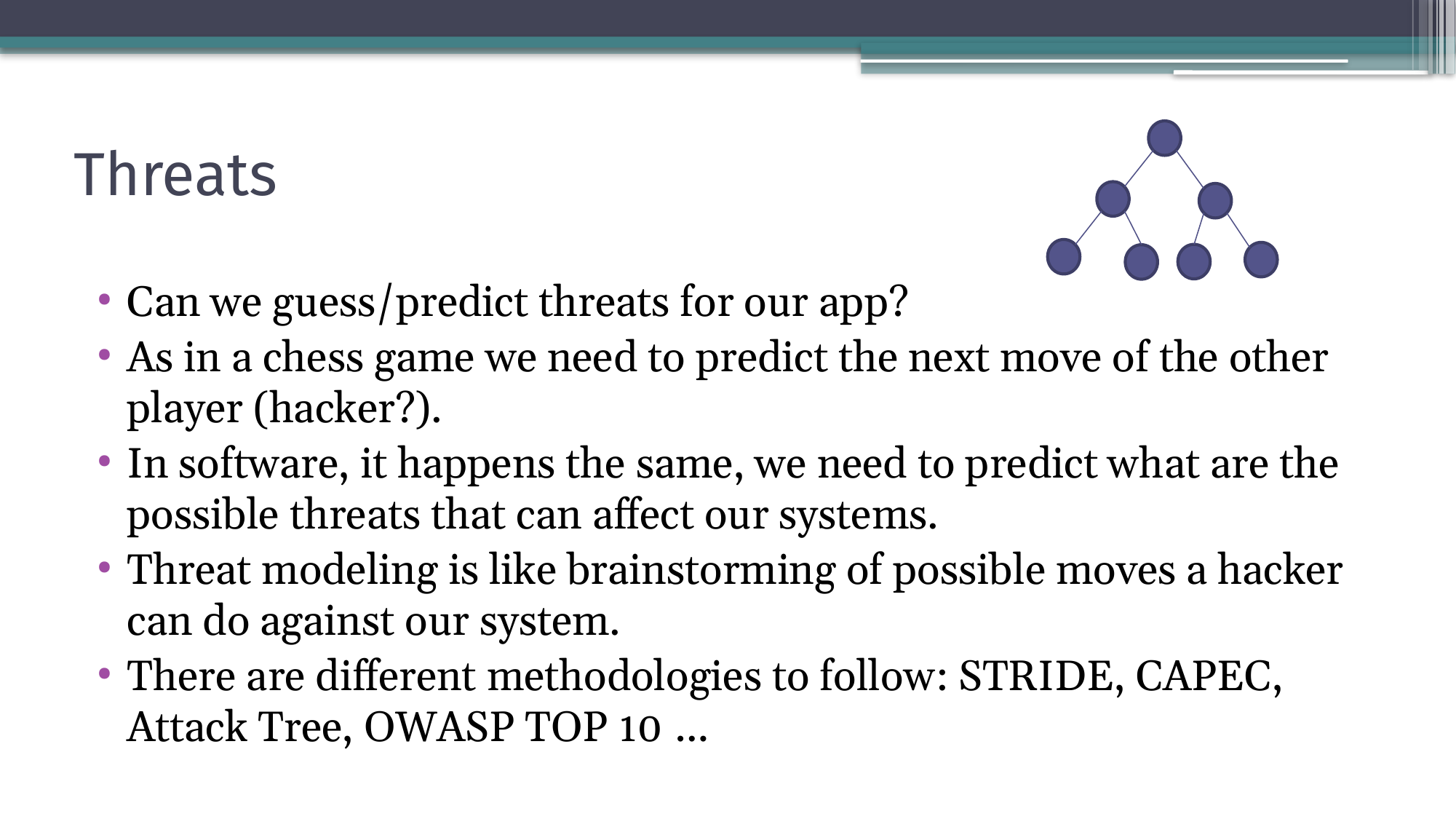

Threats

Can we guess/predict threats for our app?
As in a chess game we need to predict the next move of the other player (hacker?).
In software, it happens the same, we need to predict what are the possible threats that can affect our systems.
Threat modeling is like brainstorming of possible moves a hacker can do against our system.
There are different methodologies to follow: STRIDE, CAPEC, Attack Tree, OWASP TOP 10 …